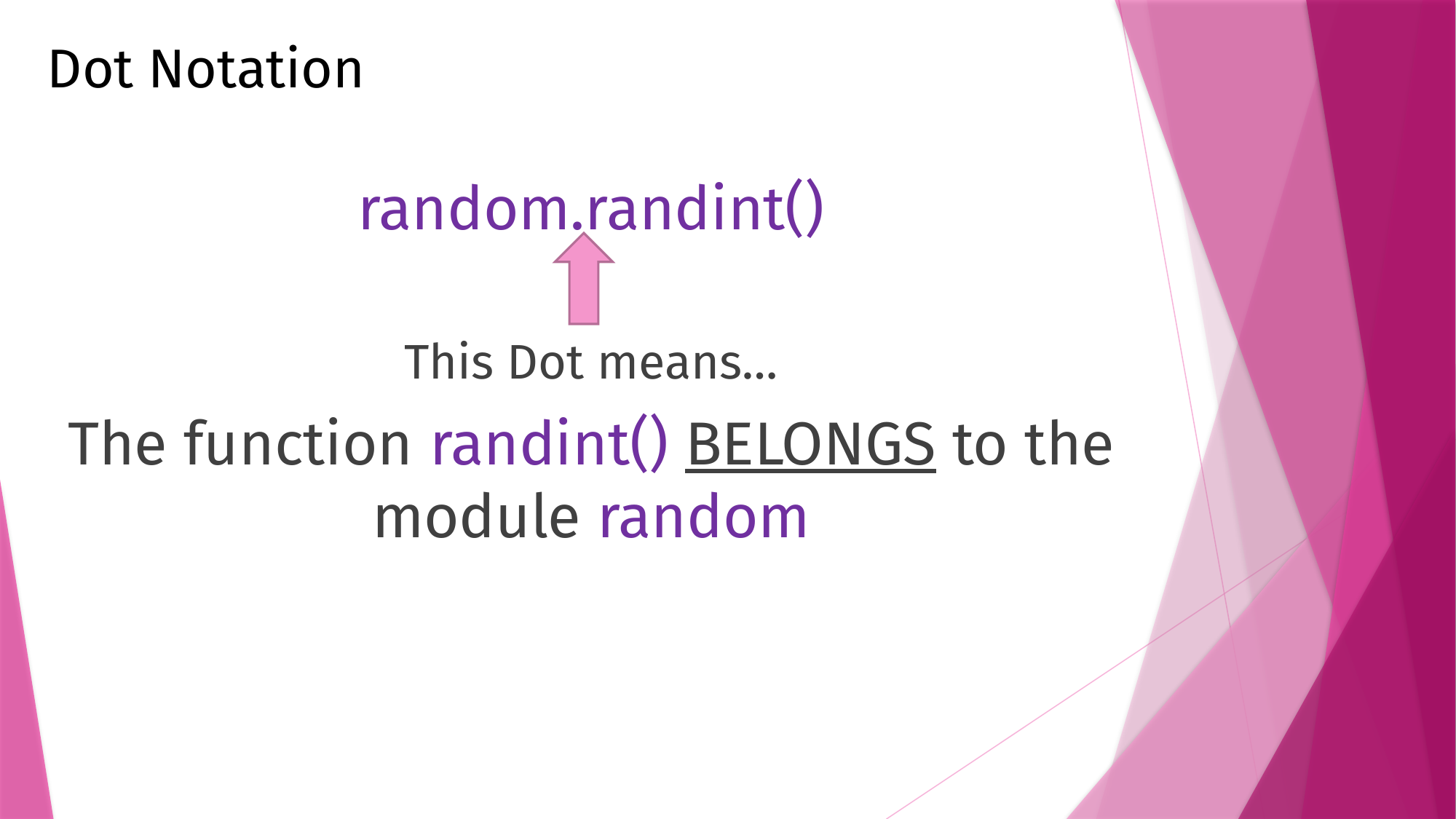

# Dot Notation
random.randint()

This Dot means…
The function randint() BELONGS to the module random